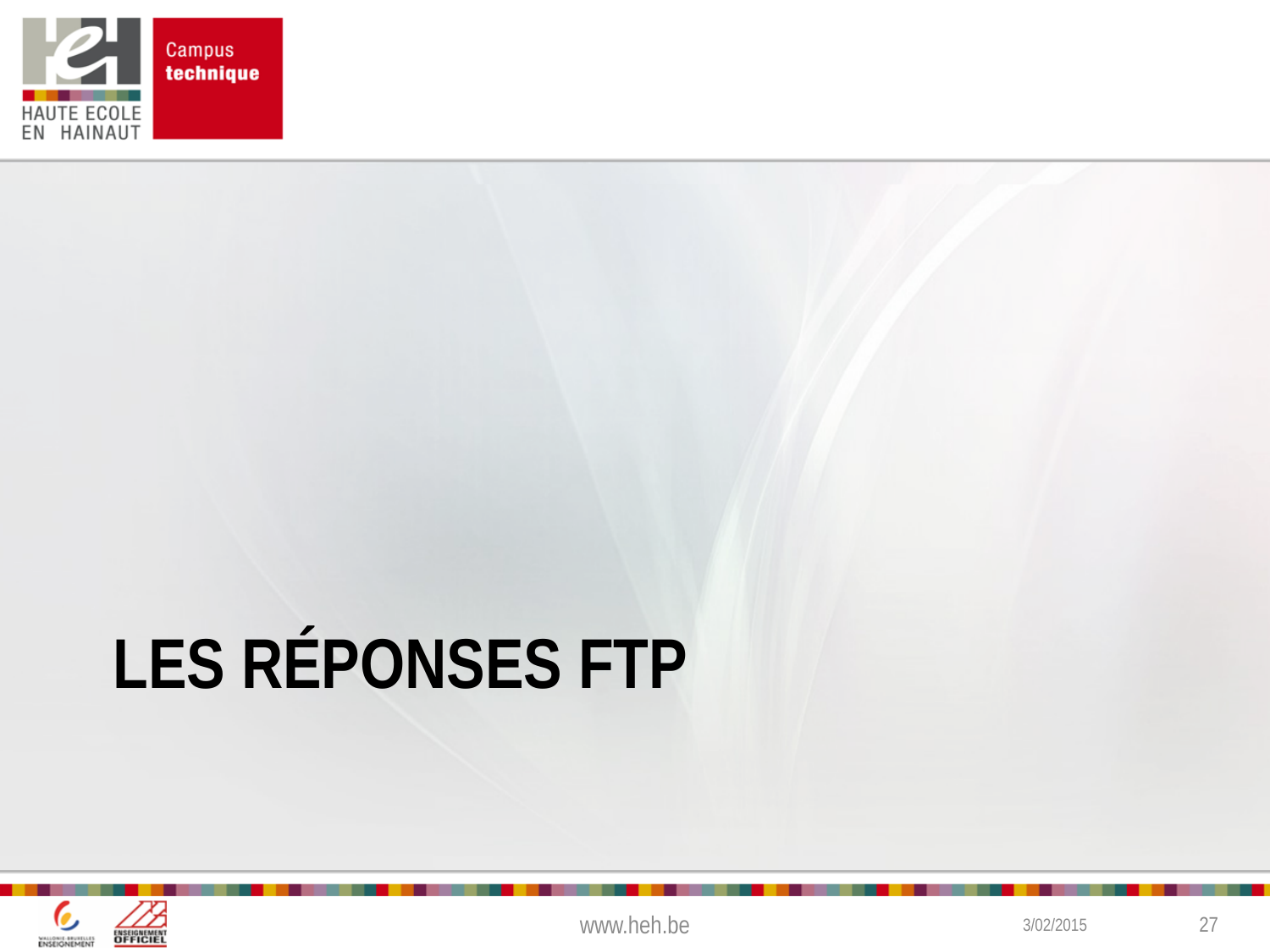

# Les réponses FTP
www.heh.be
3/02/2015
27